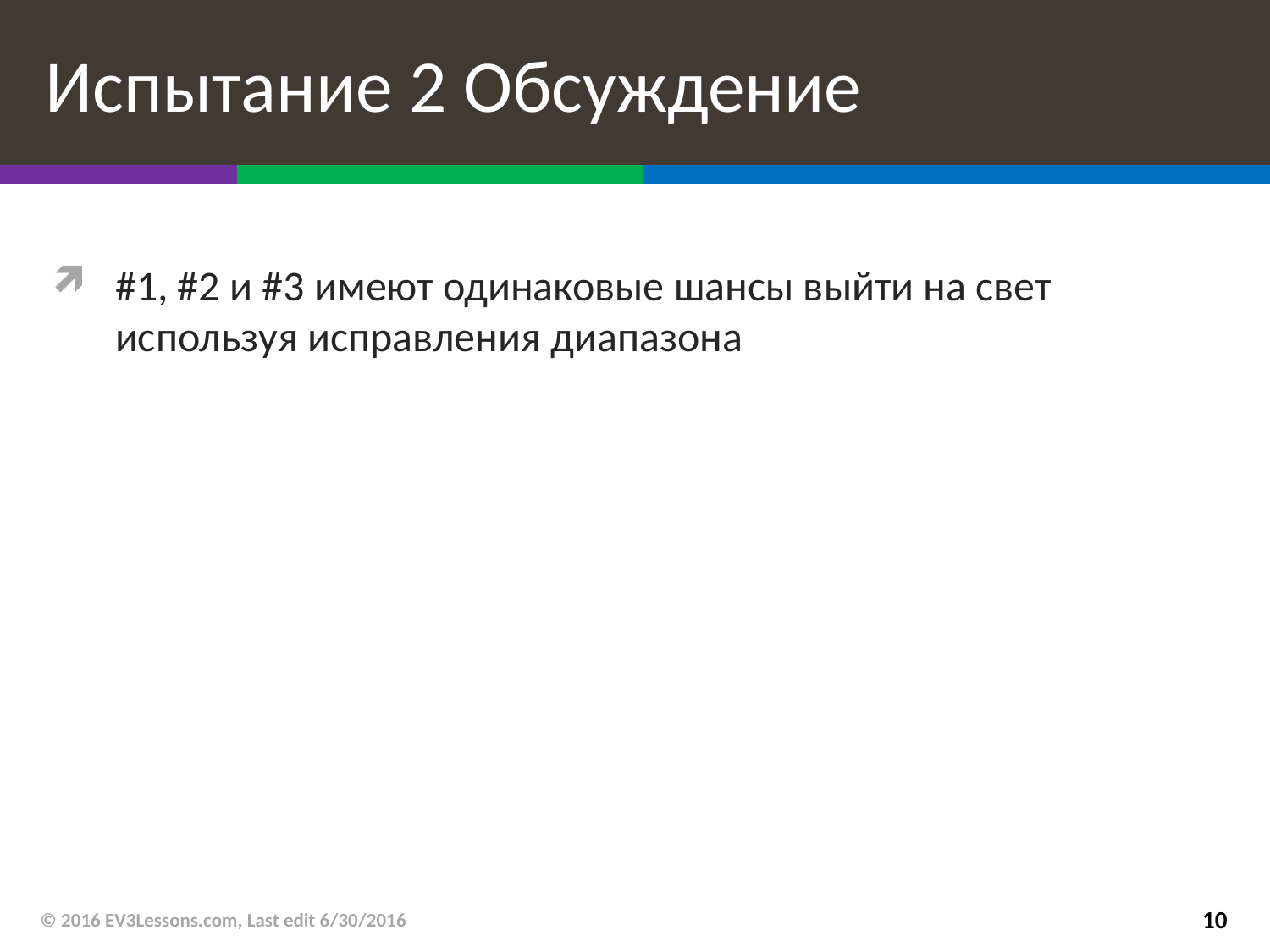

# Испытание 2 Обсуждение
#1, #2 и #3 имеют одинаковые шансы выйти на свет используя исправления диапазона
© 2016 EV3Lessons.com, Last edit 6/30/2016
10